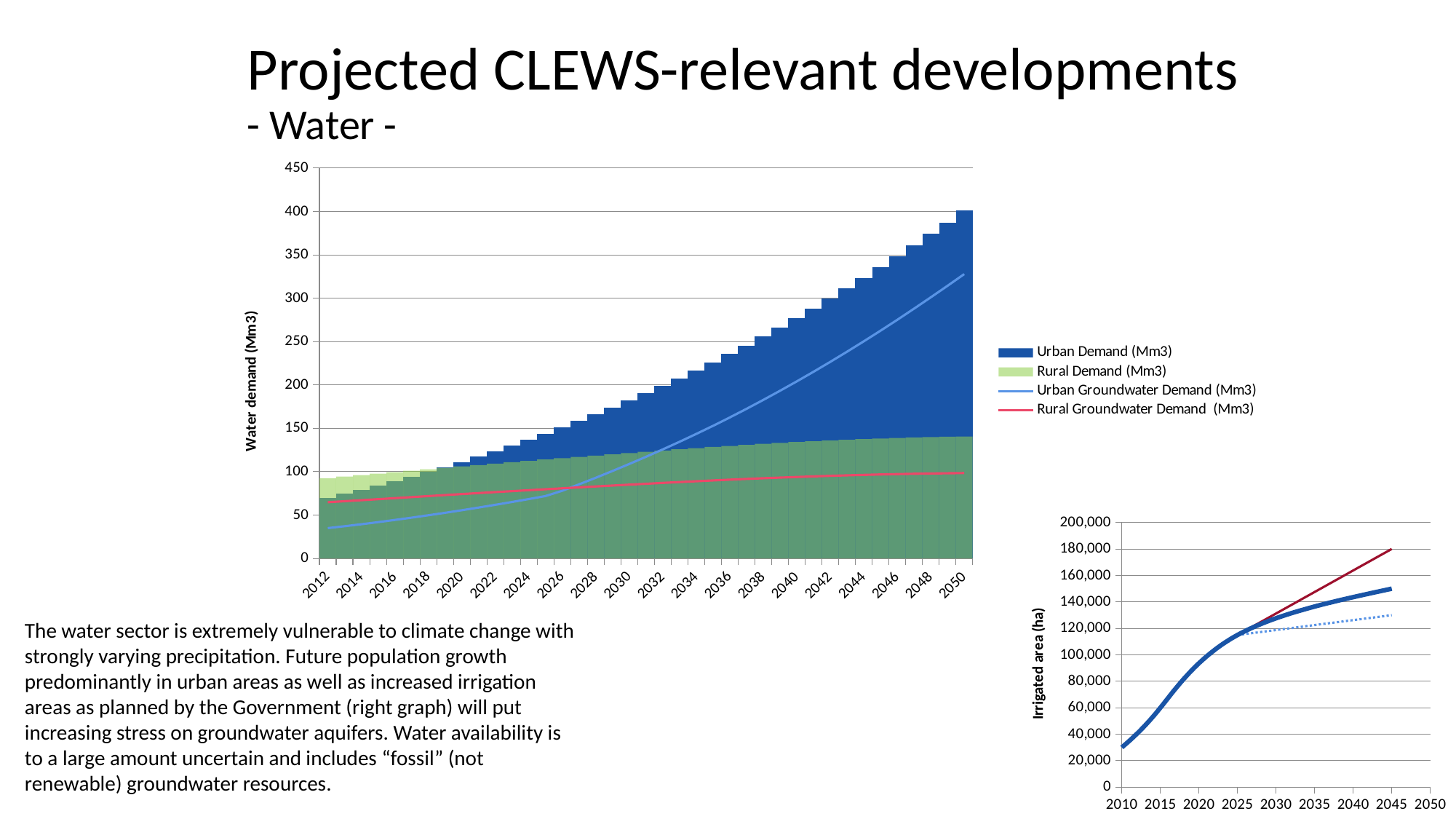

# Projected CLEWS-relevant developments - Water -

### Chart

| Category | Urban Demand (Mm3) | Rural Demand (Mm3) | Urban Groundwater Demand (Mm3) | Rural Groundwater Demand  (Mm3) |
|---|---|---|---|---|
| 2012 | 69.9632 | 92.63699999999999 | 34.9816 | 64.84589999999999 |
| 2013 | 74.37239999999997 | 94.30140000000002 | 37.18620000000001 | 66.01098 |
| 2014 | 78.9714 | 95.9804 | 39.4857 | 67.18627999999998 |
| 2015 | 83.78939999999999 | 97.6667 | 41.8947 | 68.36669 |
| 2016 | 88.84100000000002 | 99.36030000000001 | 44.42050000000001 | 69.55221 |
| 2017 | 94.12619999999998 | 101.0539 | 47.0631 | 70.73773000000001 |
| 2018 | 99.61579999999998 | 102.7475 | 49.8079 | 71.92325 |
| 2019 | 105.3244 | 104.4192 | 52.66220000000001 | 73.09344 |
| 2020 | 111.2374 | 106.0763 | 55.61869999999998 | 74.25341 |
| 2021 | 117.3548 | 107.7042 | 58.67740000000001 | 75.39293999999998 |
| 2022 | 123.6766 | 109.3102 | 61.83830000000001 | 76.51714000000003 |
| 2023 | 130.2174 | 110.8943 | 65.10869999999998 | 77.62600999999998 |
| 2024 | 136.9626 | 112.4565 | 68.48130000000003 | 78.71955 |
| 2025 | 143.9122 | 114.0114 | 71.9561 | 79.80798 |
| 2026 | 151.0808 | 115.5517 | 78.08079999999998 | 80.88619 |
| 2027 | 158.4538 | 117.0847 | 85.45379999999997 | 81.95929 |
| 2028 | 166.0458 | 118.5958 | 93.04580000000001 | 83.01706 |
| 2029 | 173.8568 | 120.0923 | 100.8568 | 84.06461 |
| 2030 | 181.916 | 121.5596 | 108.916 | 85.09172000000002 |
| 2031 | 190.1942 | 123.0123 | 117.1942 | 86.10860999999998 |
| 2032 | 198.7206 | 124.4431 | 125.7206 | 87.11017 |
| 2033 | 207.4952 | 125.8374 | 134.4952 | 88.08618 |
| 2034 | 216.5472 | 127.1952 | 143.5472 | 89.03664 |
| 2035 | 225.8912000000001 | 128.5019 | 152.8912 | 89.95133000000001 |
| 2036 | 235.5272 | 129.7575 | 162.5272 | 90.83025 |
| 2037 | 245.4698 | 130.9547 | 172.4698 | 91.66829 |
| 2038 | 255.719 | 132.0935 | 182.719 | 92.46545 |
| 2039 | 266.2601999999997 | 133.1666 | 193.2602 | 93.21662 |
| 2040 | 277.0933999999996 | 134.1886 | 204.0934 | 93.93202000000002 |
| 2041 | 288.2039999999997 | 135.1522 | 215.204 | 94.60653999999998 |
| 2042 | 299.6066 | 136.0501 | 226.6066 | 95.23507 |
| 2043 | 311.3011999999997 | 136.8823 | 238.3012 | 95.81761 |
| 2044 | 323.2731999999997 | 137.6415 | 250.2731999999999 | 96.34905 |
| 2045 | 335.5371999999997 | 138.3277 | 262.5371999999997 | 96.82938999999999 |
| 2046 | 348.0785999999997 | 138.9336 | 275.0785999999997 | 97.25352 |
| 2047 | 360.8828000000001 | 139.4665 | 287.8827999999999 | 97.62654999999998 |
| 2048 | 373.9643999999997 | 139.9264 | 300.9644 | 97.94848 |
| 2049 | 387.265 | 140.3279 | 314.265 | 98.22953 |
| 2050 | 400.7991999999997 | 140.6637 | 327.7991999999997 | 98.46459 |

### Chart

| Category | Irrigated Areas |  |  |
|---|---|---|---|
The water sector is extremely vulnerable to climate change with strongly varying precipitation. Future population growth predominantly in urban areas as well as increased irrigation areas as planned by the Government (right graph) will put increasing stress on groundwater aquifers. Water availability is to a large amount uncertain and includes “fossil” (not renewable) groundwater resources.